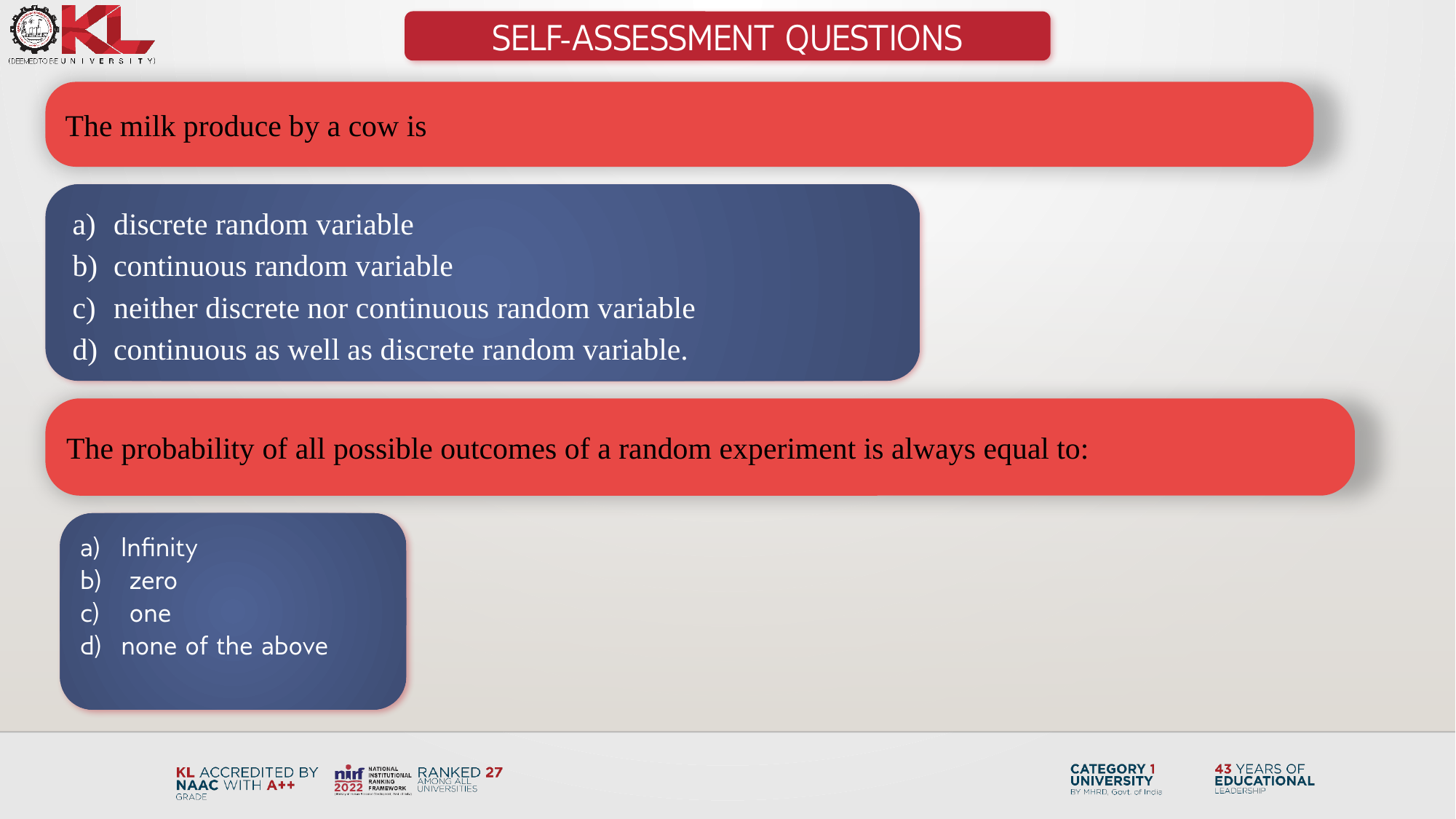

SELF-ASSESSMENT QUESTIONS
The milk produce by a cow is
discrete random variable
continuous random variable
neither discrete nor continuous random variable
continuous as well as discrete random variable.
The probability of all possible outcomes of a random experiment is always equal to:
Infinity
 zero
 one
none of the above